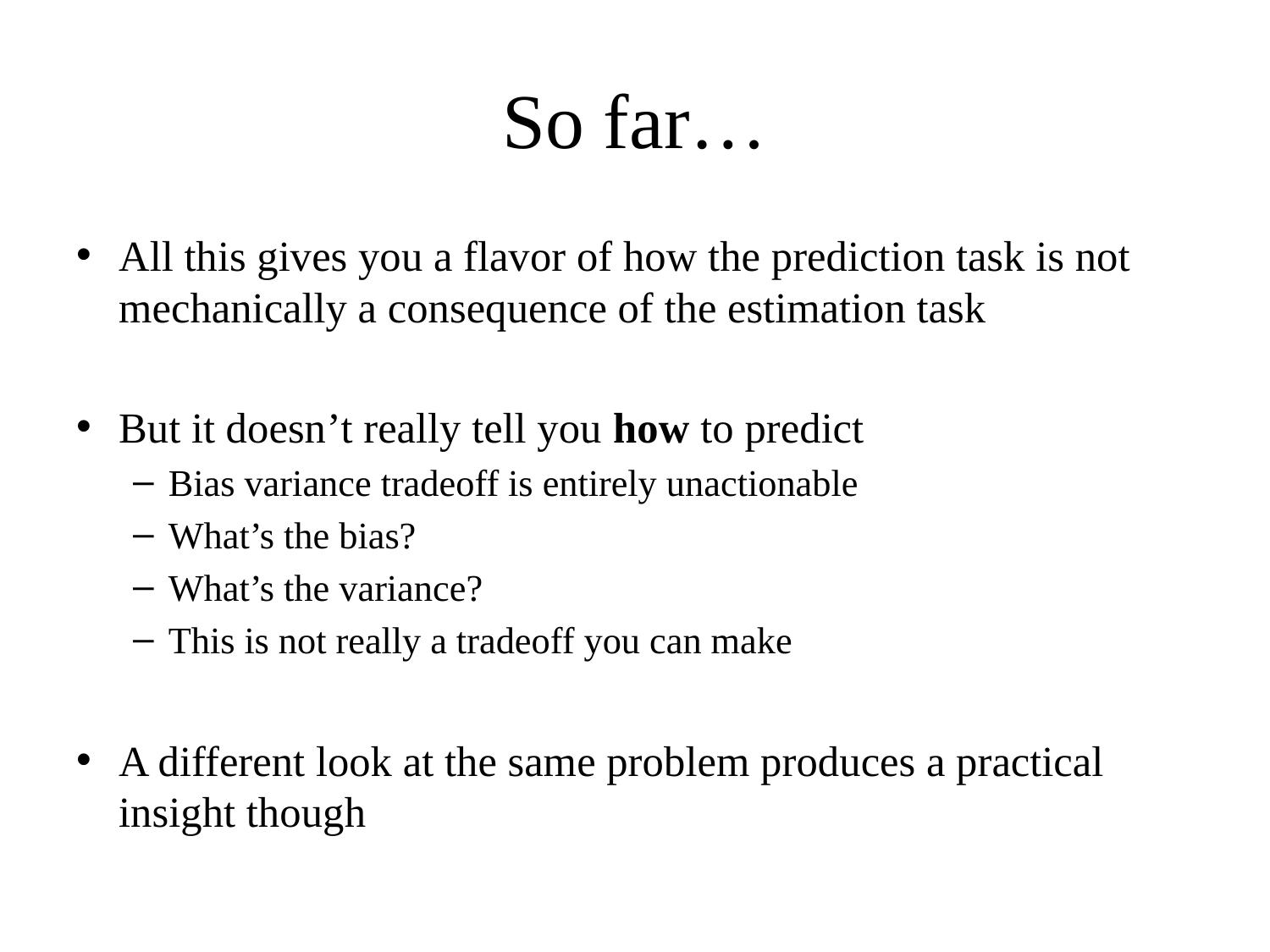

# So far…
All this gives you a flavor of how the prediction task is not mechanically a consequence of the estimation task

But it doesn’t really tell you how to predict
Bias variance tradeoff is entirely unactionable
What’s the bias?
What’s the variance?
This is not really a tradeoff you can make

A different look at the same problem produces a practical insight though